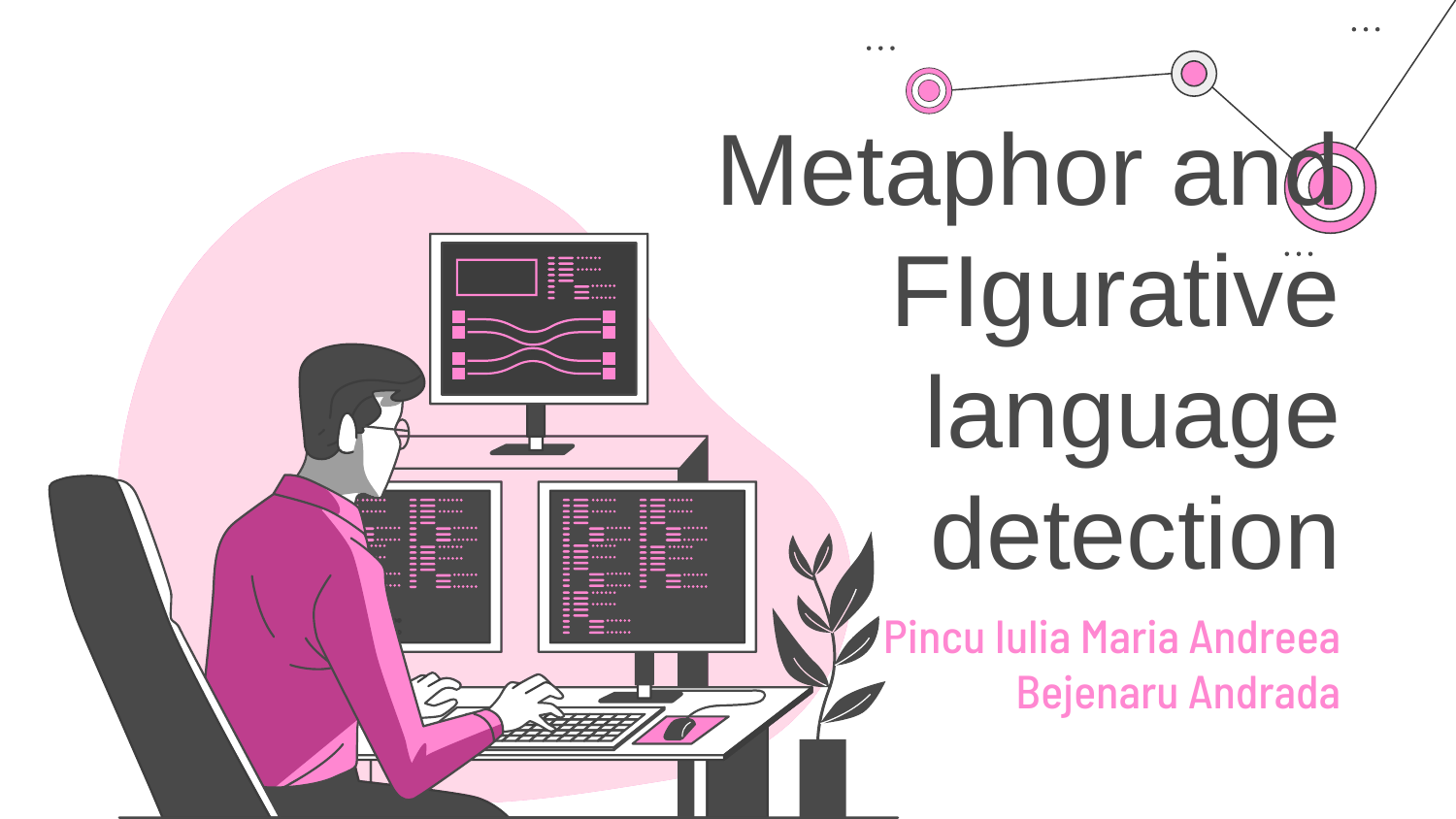

# Metaphor and FIgurative language detection
Pincu Iulia Maria Andreea
Bejenaru Andrada